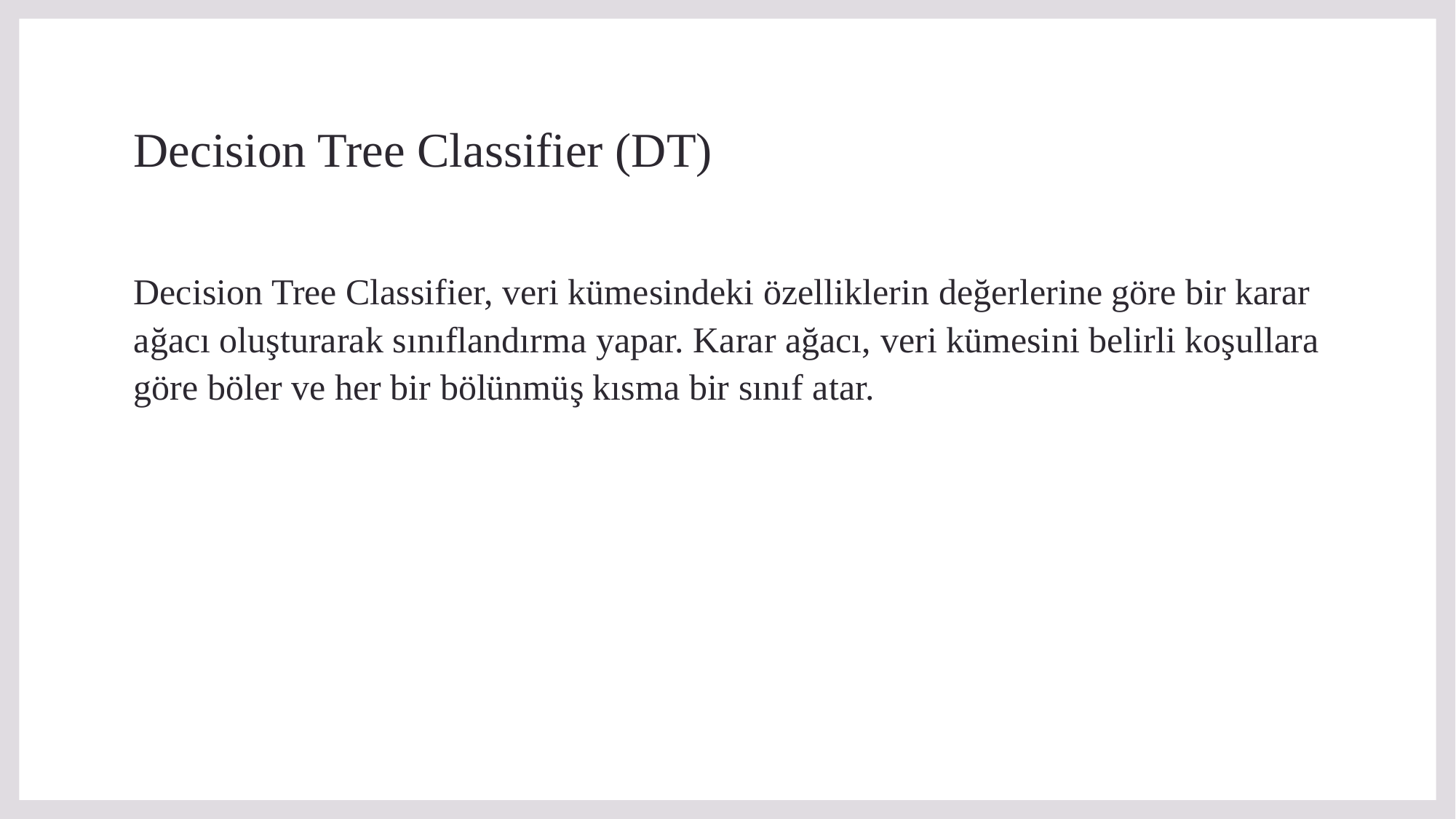

# Decision Tree Classifier (DT)
Decision Tree Classifier, veri kümesindeki özelliklerin değerlerine göre bir karar ağacı oluşturarak sınıflandırma yapar. Karar ağacı, veri kümesini belirli koşullara göre böler ve her bir bölünmüş kısma bir sınıf atar.